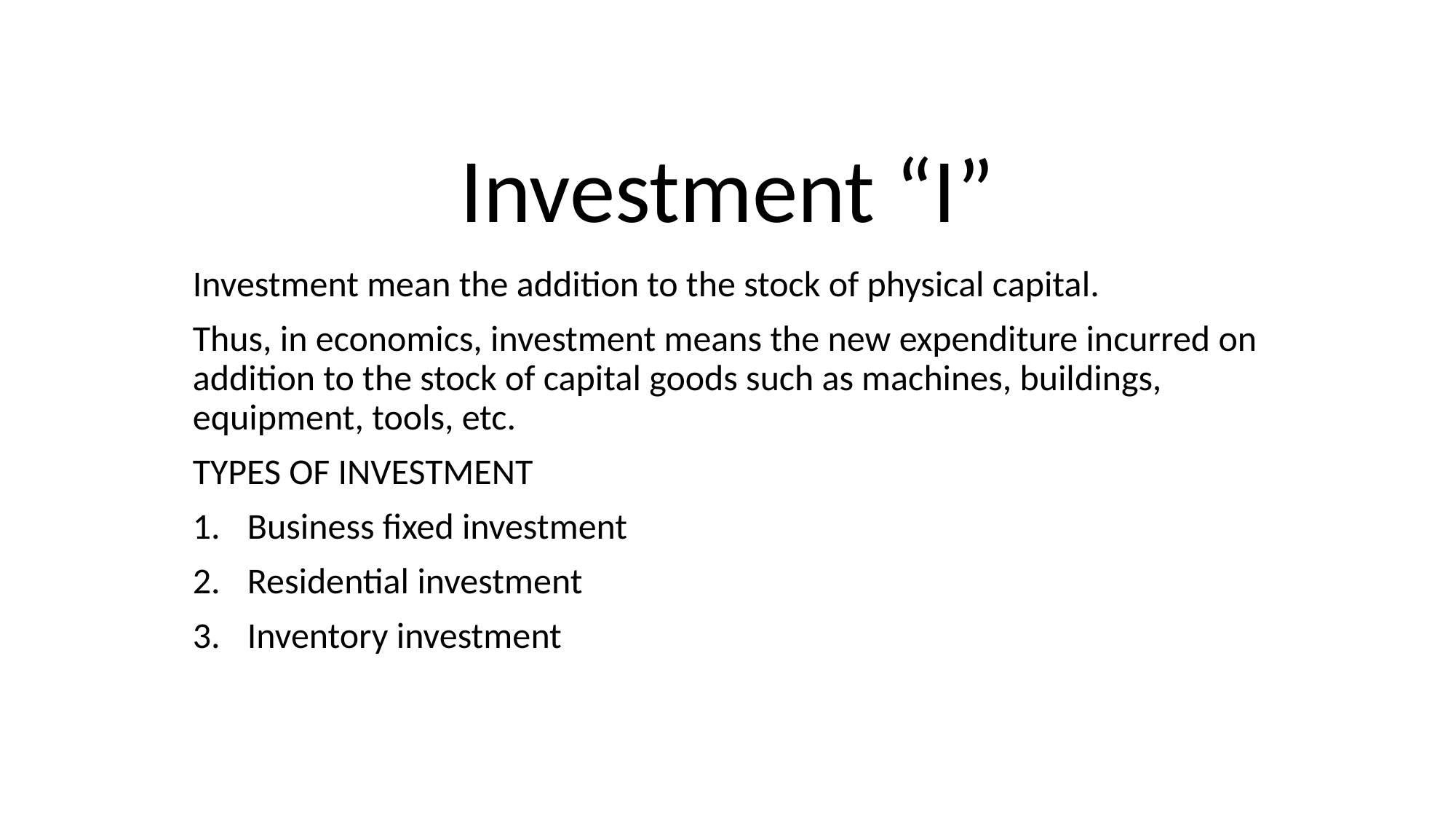

# Investment “I”
Investment mean the addition to the stock of physical capital.
Thus, in economics, investment means the new expenditure incurred on addition to the stock of capital goods such as machines, buildings, equipment, tools, etc.
TYPES OF INVESTMENT
Business fixed investment
Residential investment
Inventory investment